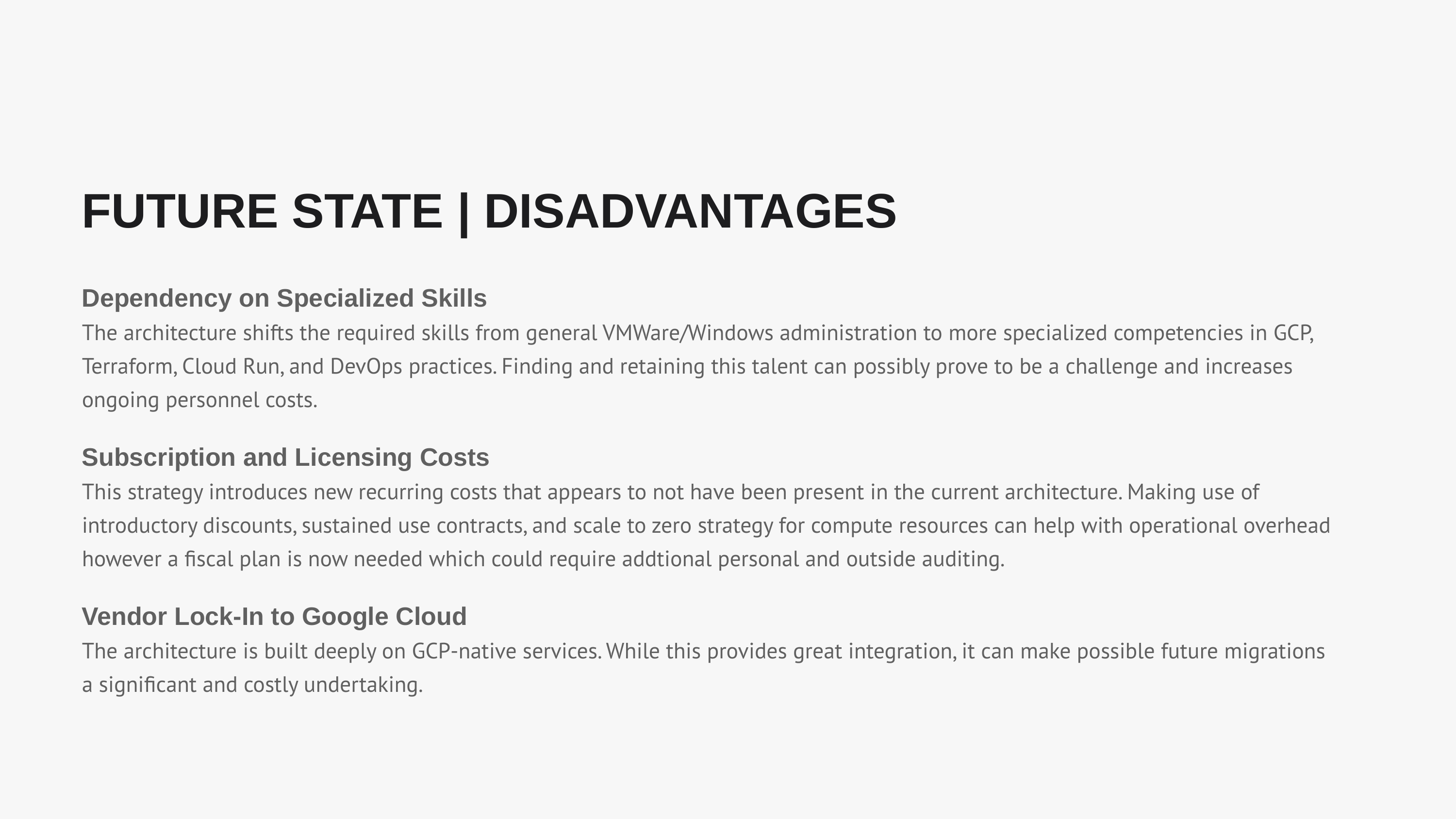

FUTURE STATE | DISADVANTAGES
Dependency on Specialized Skills
The architecture shifts the required skills from general VMWare/Windows administration to more specialized competencies in GCP, Terraform, Cloud Run, and DevOps practices. Finding and retaining this talent can possibly prove to be a challenge and increases ongoing personnel costs.
Subscription and Licensing Costs
This strategy introduces new recurring costs that appears to not have been present in the current architecture. Making use of introductory discounts, sustained use contracts, and scale to zero strategy for compute resources can help with operational overhead however a fiscal plan is now needed which could require addtional personal and outside auditing.
Vendor Lock-In to Google Cloud
The architecture is built deeply on GCP-native services. While this provides great integration, it can make possible future migrations a significant and costly undertaking.